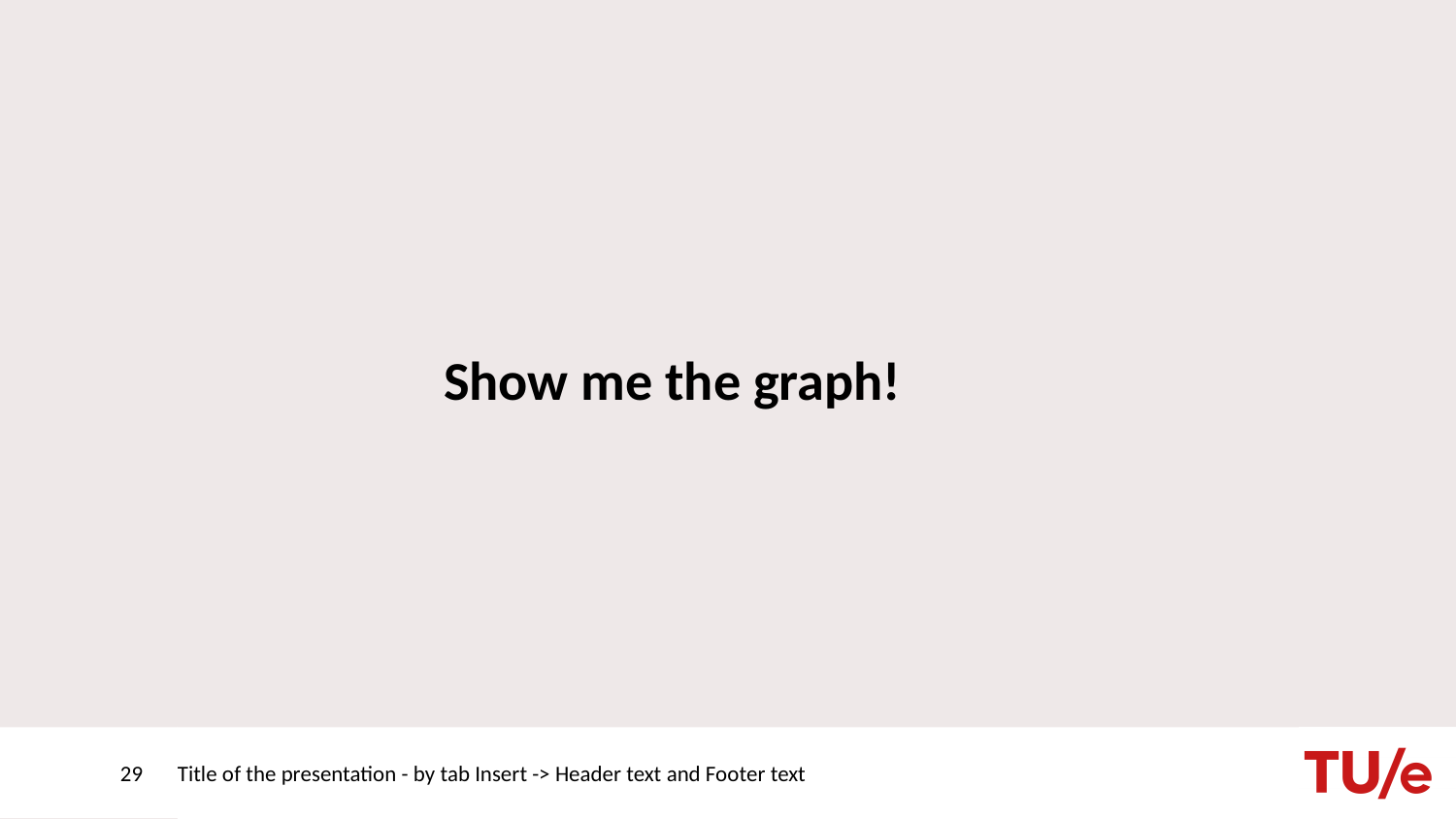

# Show me the graph!
29
Title of the presentation - by tab Insert -> Header text and Footer text